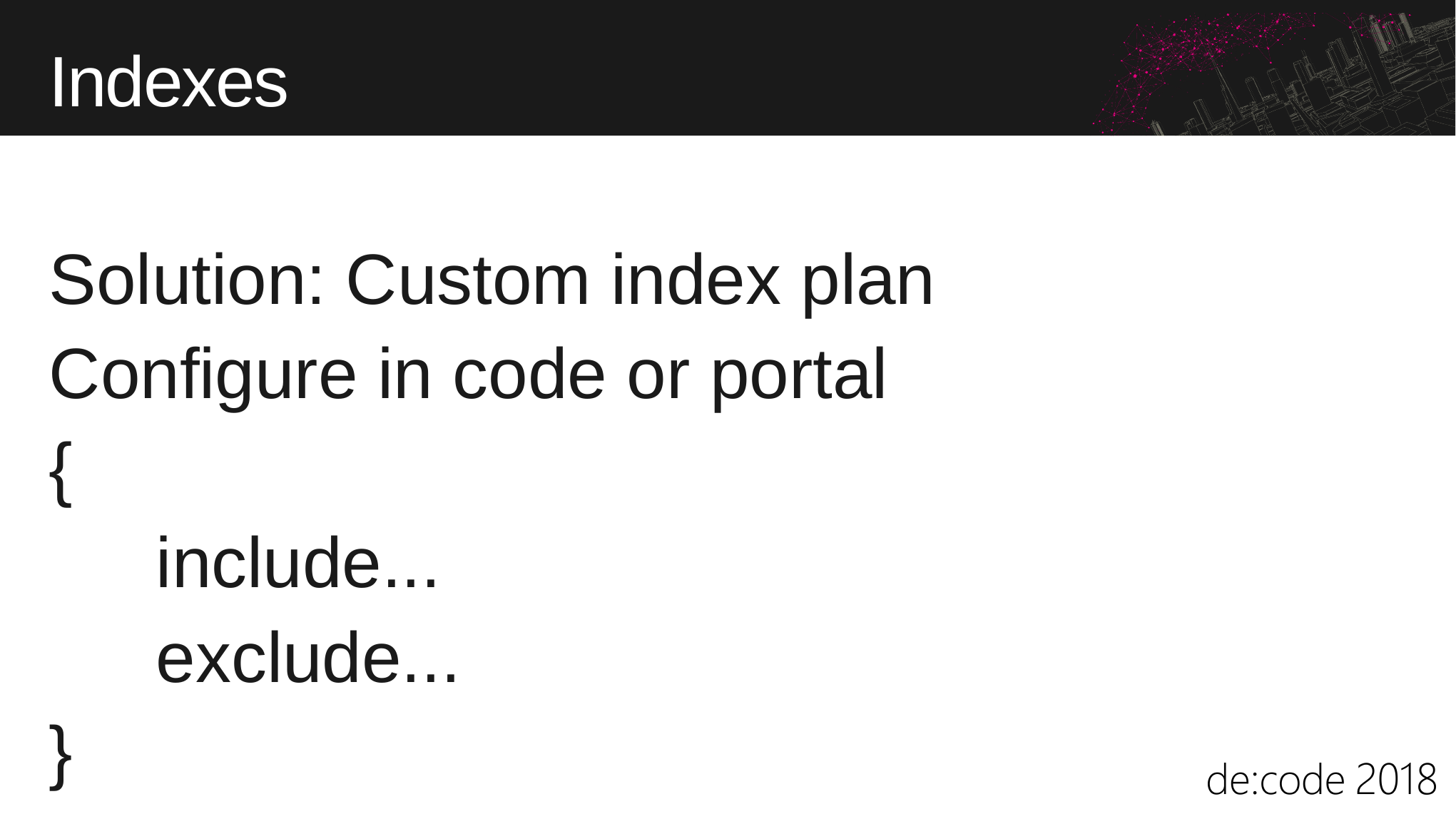

# Indexes

Solution: Custom index plan
Configure in code or portal
{
	include...
	exclude...
}